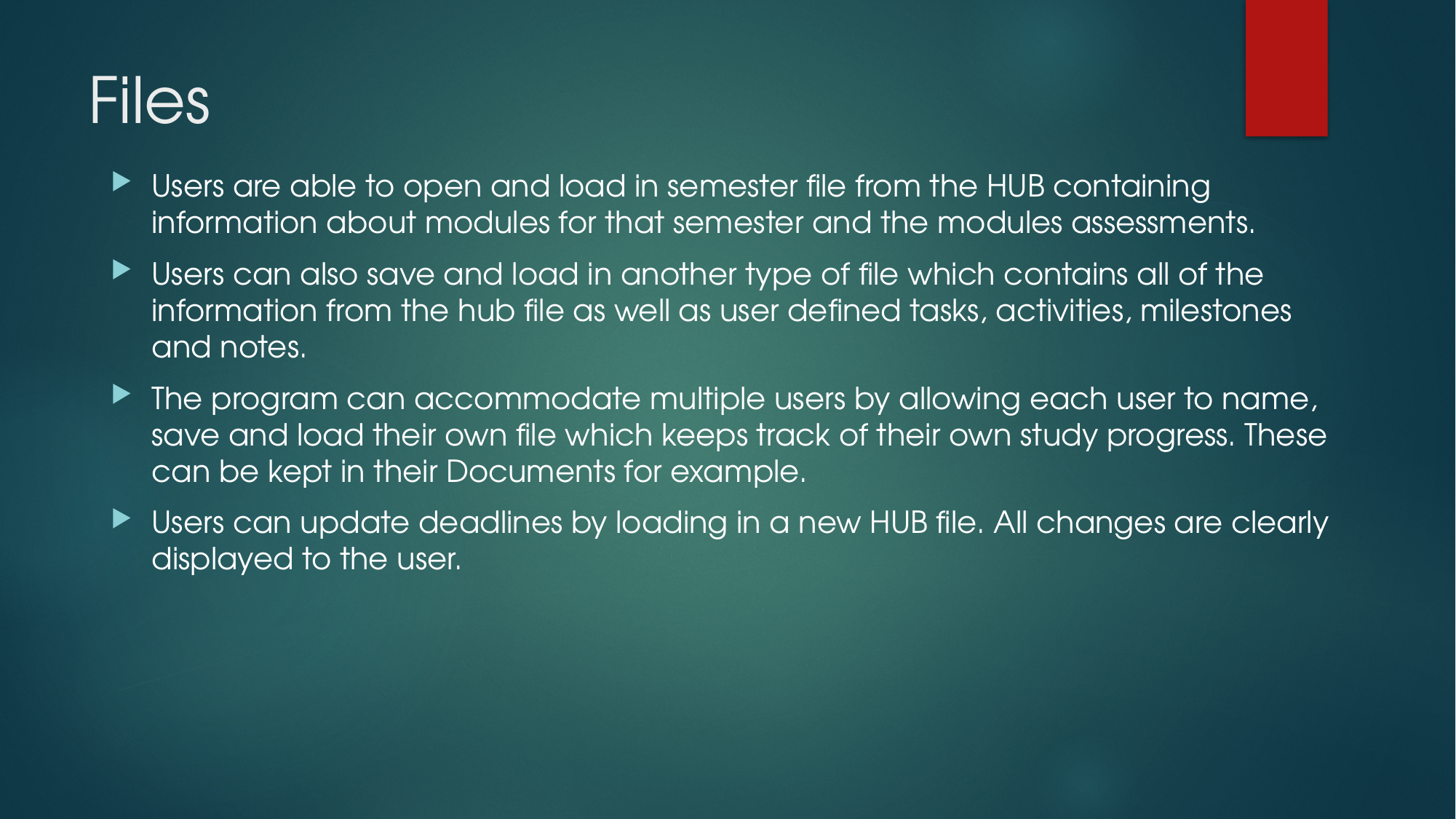

# Files
Users are able to open and load in semester file from the HUB containing information about modules for that semester and the modules assessments.
Users can also save and load in another type of file which contains all of the information from the hub file as well as user defined tasks, activities, milestones and notes.
The program can accommodate multiple users by allowing each user to name, save and load their own file which keeps track of their own study progress. These can be kept in their Documents for example.
Users can update deadlines by loading in a new HUB file. All changes are clearly displayed to the user.